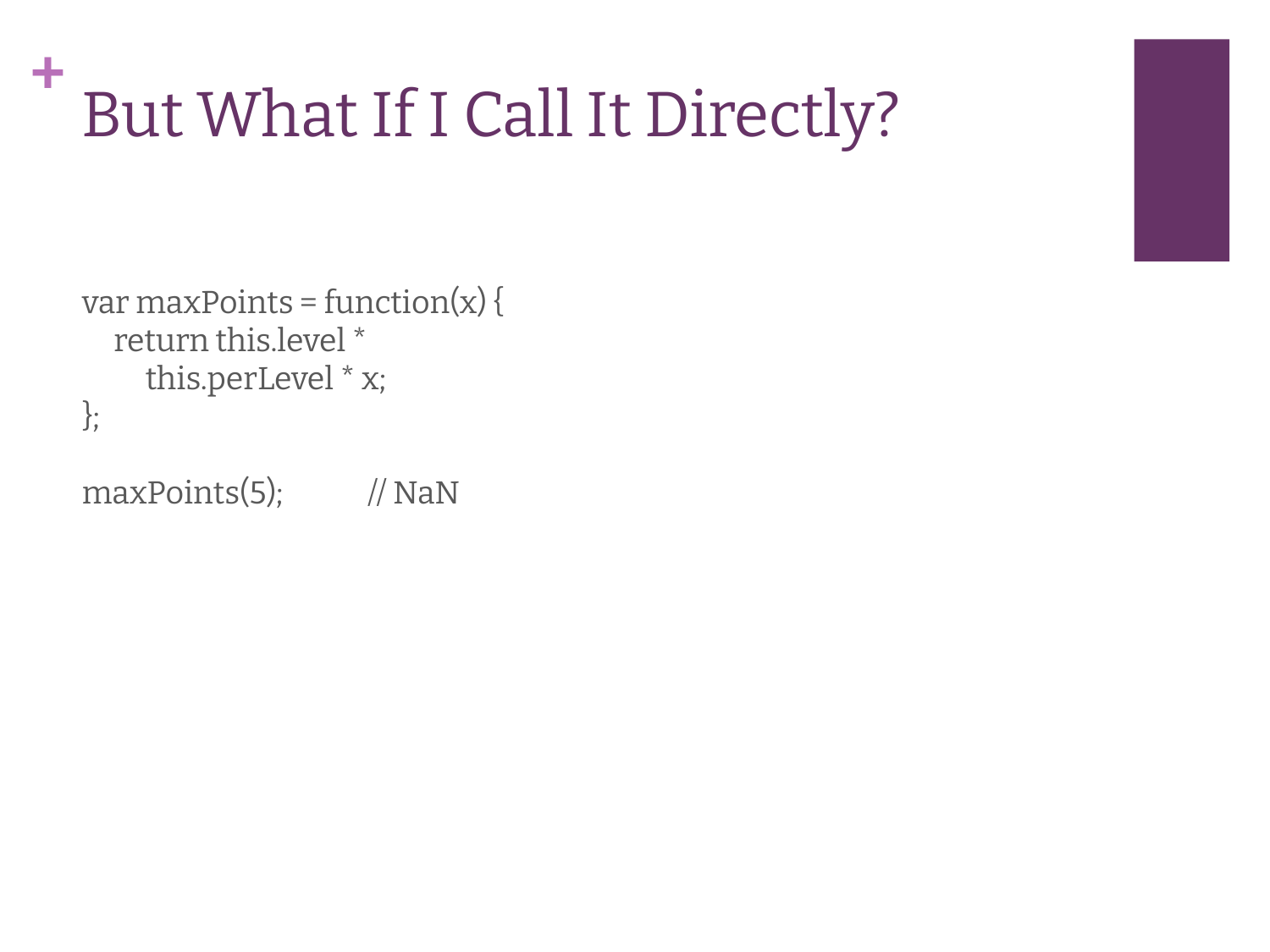

# But What If I Call It Directly?
var maxPoints = function(x) {
	return this.level *
	     this.perLevel * x;
};

maxPoints(5);	// NaN